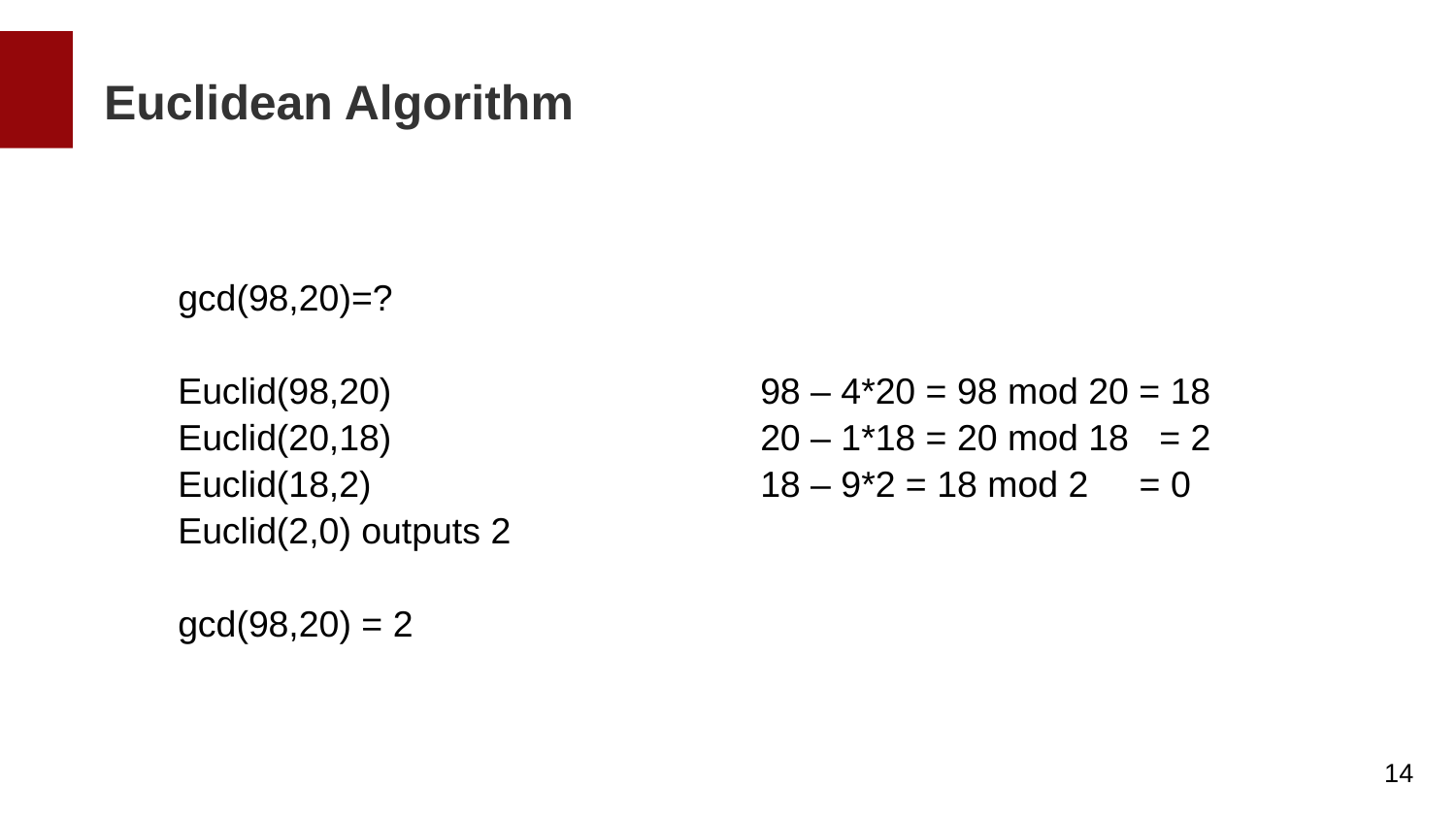

Euclidean Algorithm
gcd(98,20)=?

Euclid(98,20) 			98 – 4*20 = 98 mod 20 = 18
Euclid(20,18)			20 – 1*18 = 20 mod 18   = 2
Euclid(18,2)			18 – 9*2 = 18 mod 2     = 0
Euclid(2,0) outputs 2

gcd(98,20) = 2
14